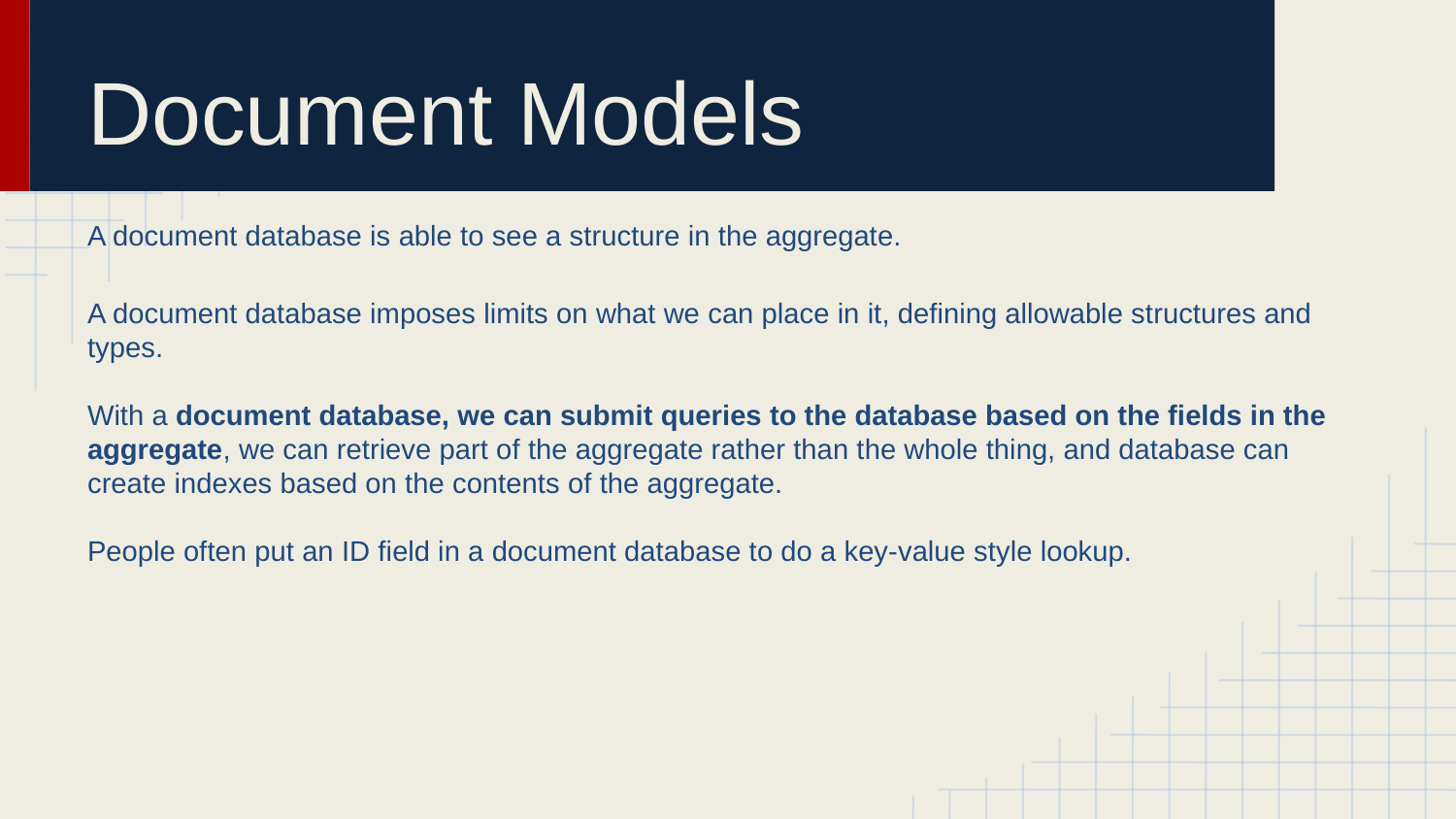

# Document Models
A document database is able to see a structure in the aggregate.

A document database imposes limits on what we can place in it, defining allowable structures and types.

With a document database, we can submit queries to the database based on the fields in the aggregate, we can retrieve part of the aggregate rather than the whole thing, and database can create indexes based on the contents of the aggregate.

People often put an ID field in a document database to do a key-value style lookup.